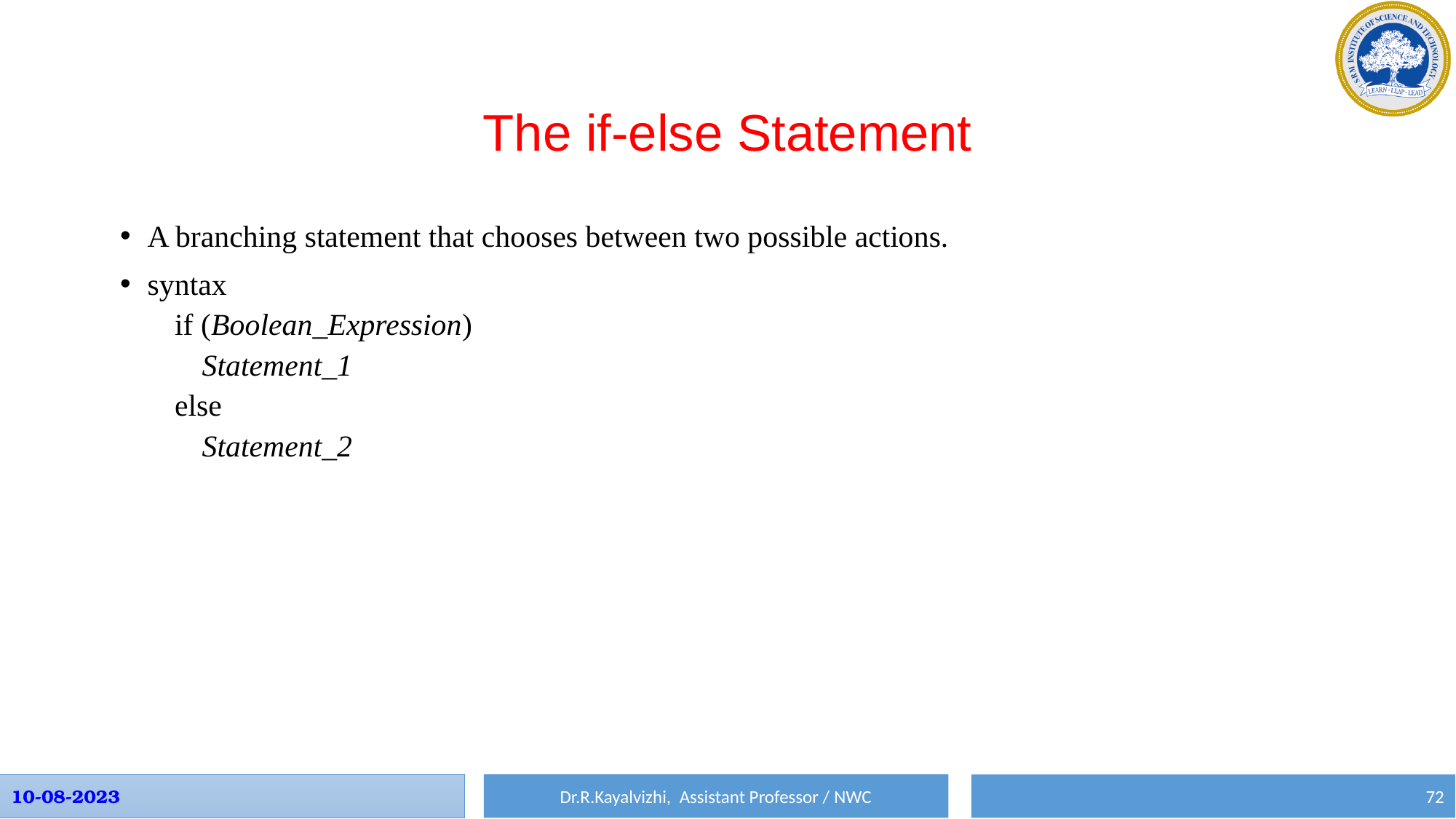

# The if-else Statement
A branching statement that chooses between two possible actions.
syntax
if (Boolean_Expression)
	Statement_1
else
	Statement_2
Dr.R.Kayalvizhi,  Assistant Professor / NWC
10-08-2023
72